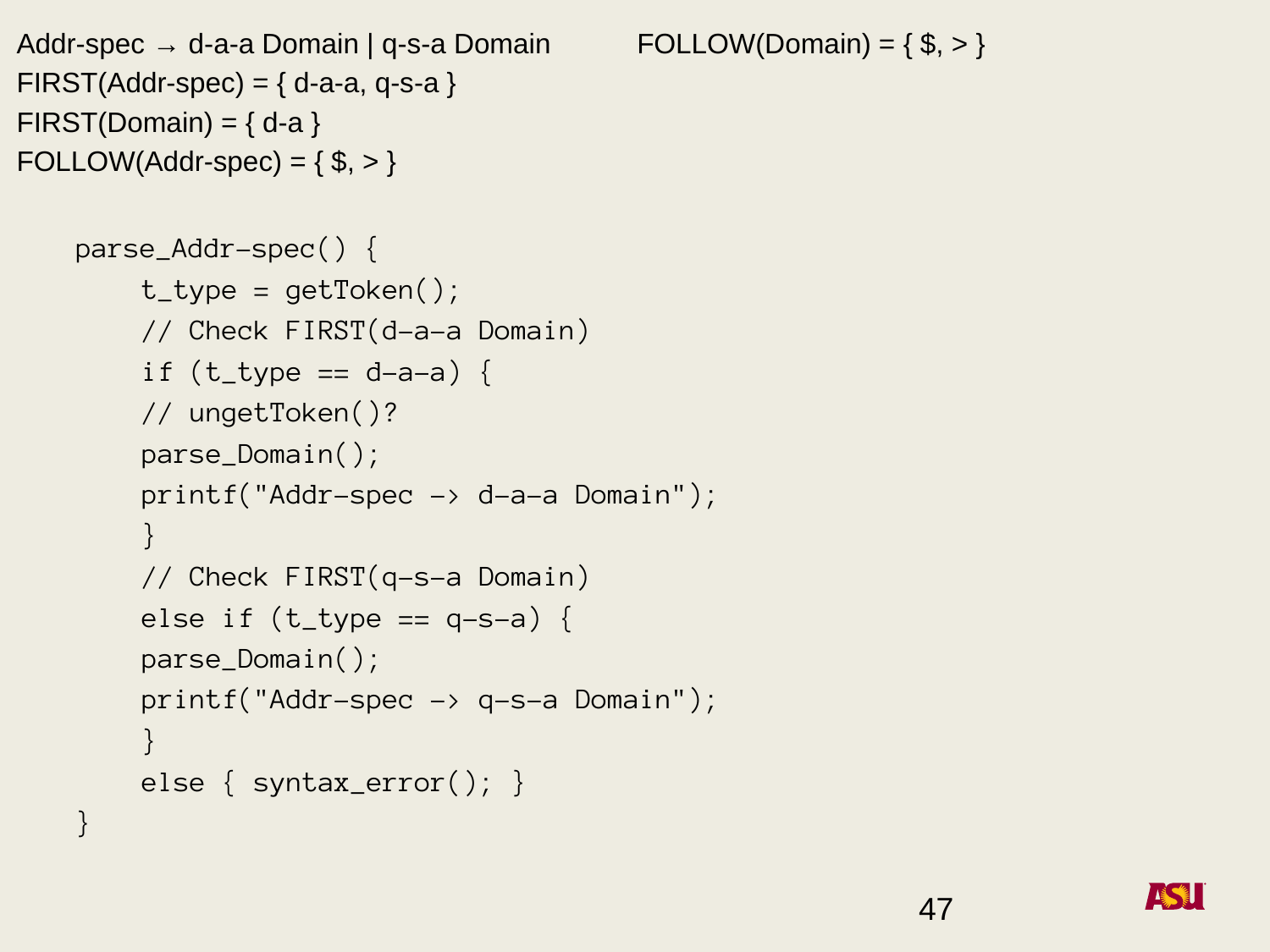

Addr-spec → d-a-a Domain | q-s-a Domain
FIRST(Addr-spec) = { d-a-a, q-s-a }
FIRST(Domain) = { d-a }
FOLLOW(Addr-spec) = { $, > }
FOLLOW(Domain) = { $, > }

parse_Addr-spec() {
	t_type = getToken();
	// Check FIRST(d-a-a Domain)
	if (t_type == d-a-a) {
		// ungetToken()?
		parse_Domain();
		printf("Addr-spec -> d-a-a Domain");
	}
	// Check FIRST(q-s-a Domain)
	else if (t_type == q-s-a) {
		parse_Domain();
		printf("Addr-spec -> q-s-a Domain");
	}
	else { syntax_error(); }
}
47